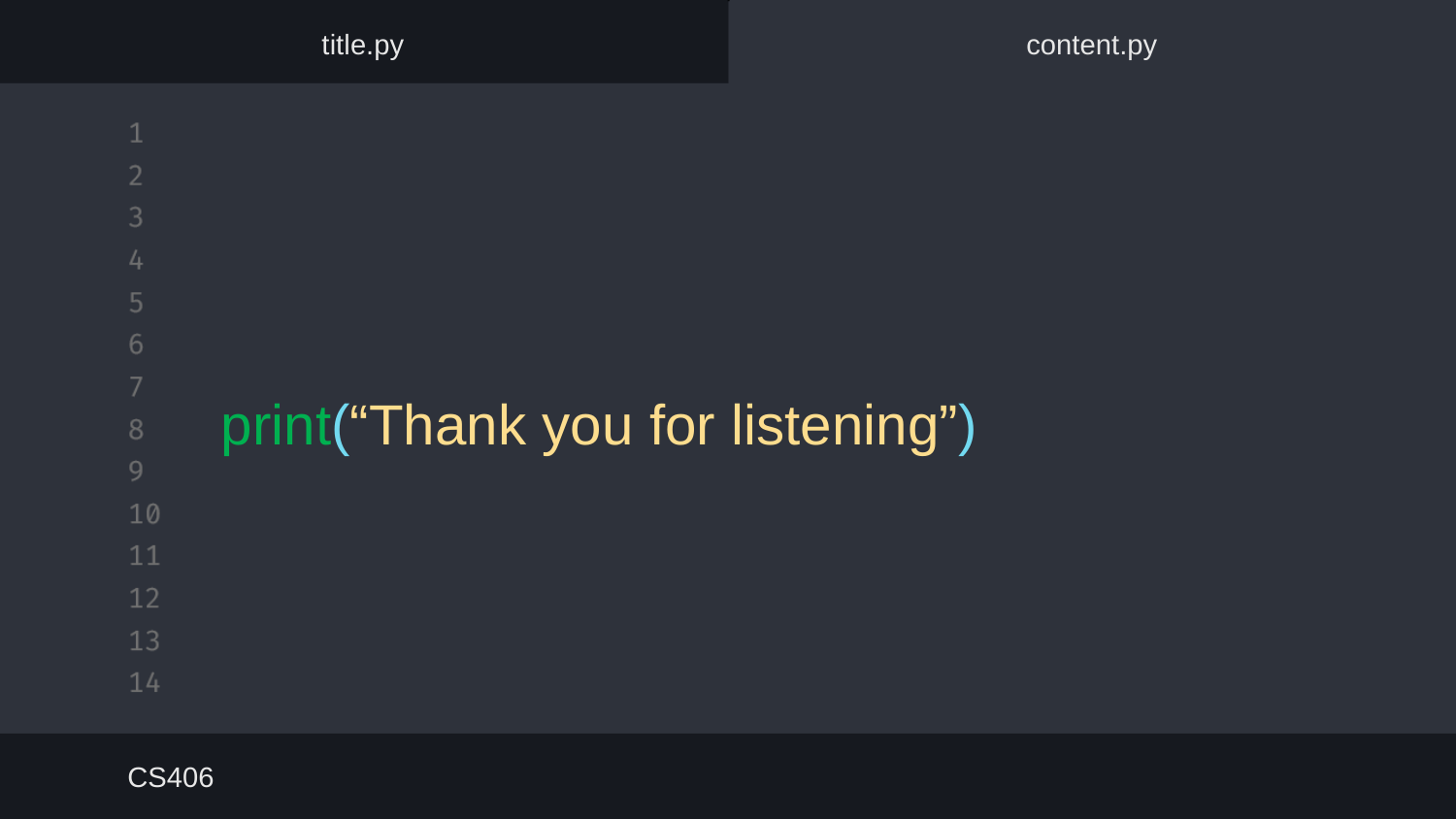

title.py
content.py
# print(“Thank you for listening”)
CS406